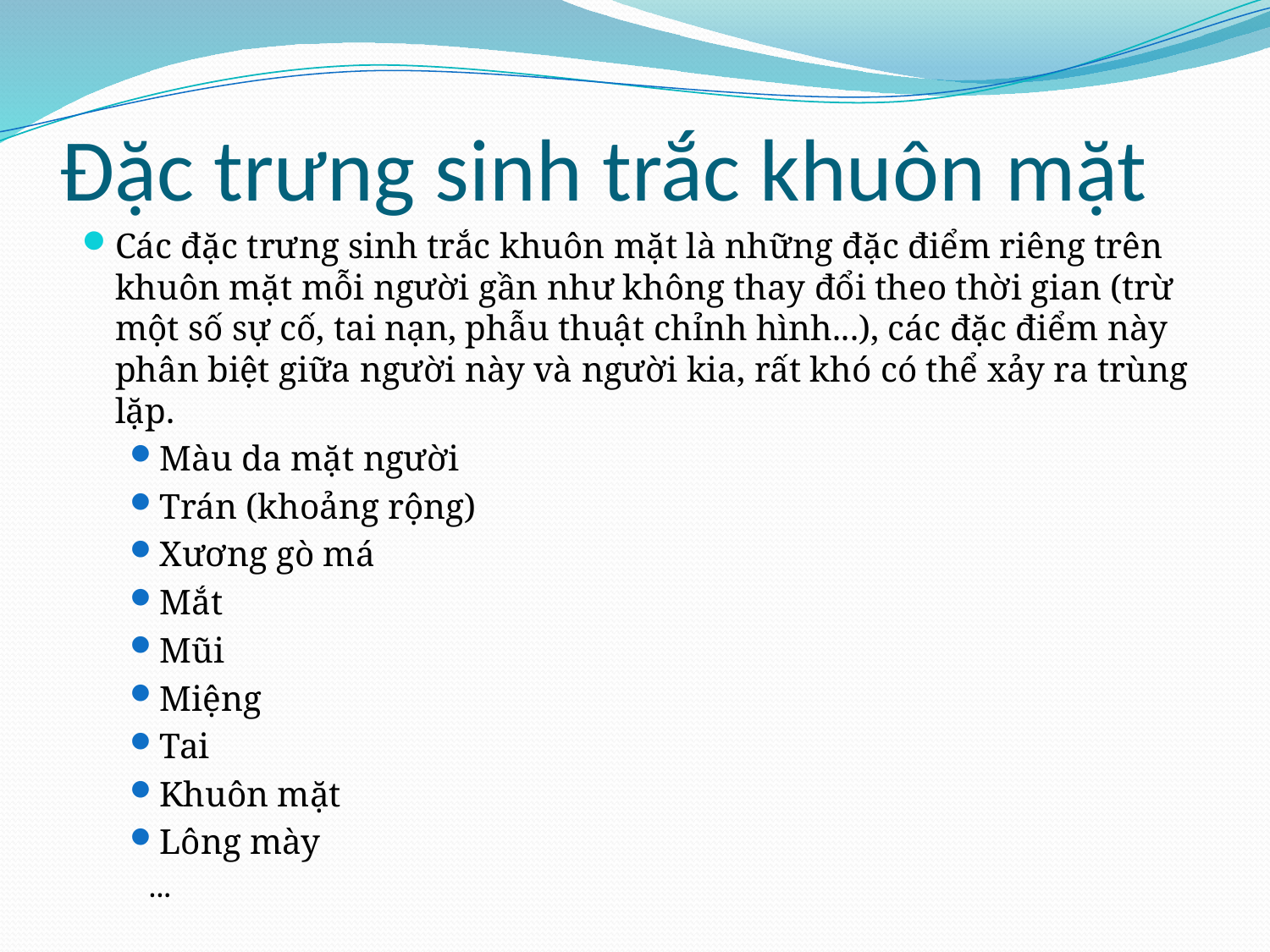

# Đặc trưng sinh trắc khuôn mặt
Các đặc trưng sinh trắc khuôn mặt là những đặc điểm riêng trên khuôn mặt mỗi người gần như không thay đổi theo thời gian (trừ một số sự cố, tai nạn, phẫu thuật chỉnh hình...), các đặc điểm này phân biệt giữa người này và người kia, rất khó có thể xảy ra trùng lặp.
Màu da mặt người
Trán (khoảng rộng)
Xương gò má
Mắt
Mũi
Miệng
Tai
Khuôn mặt
Lông mày
	...